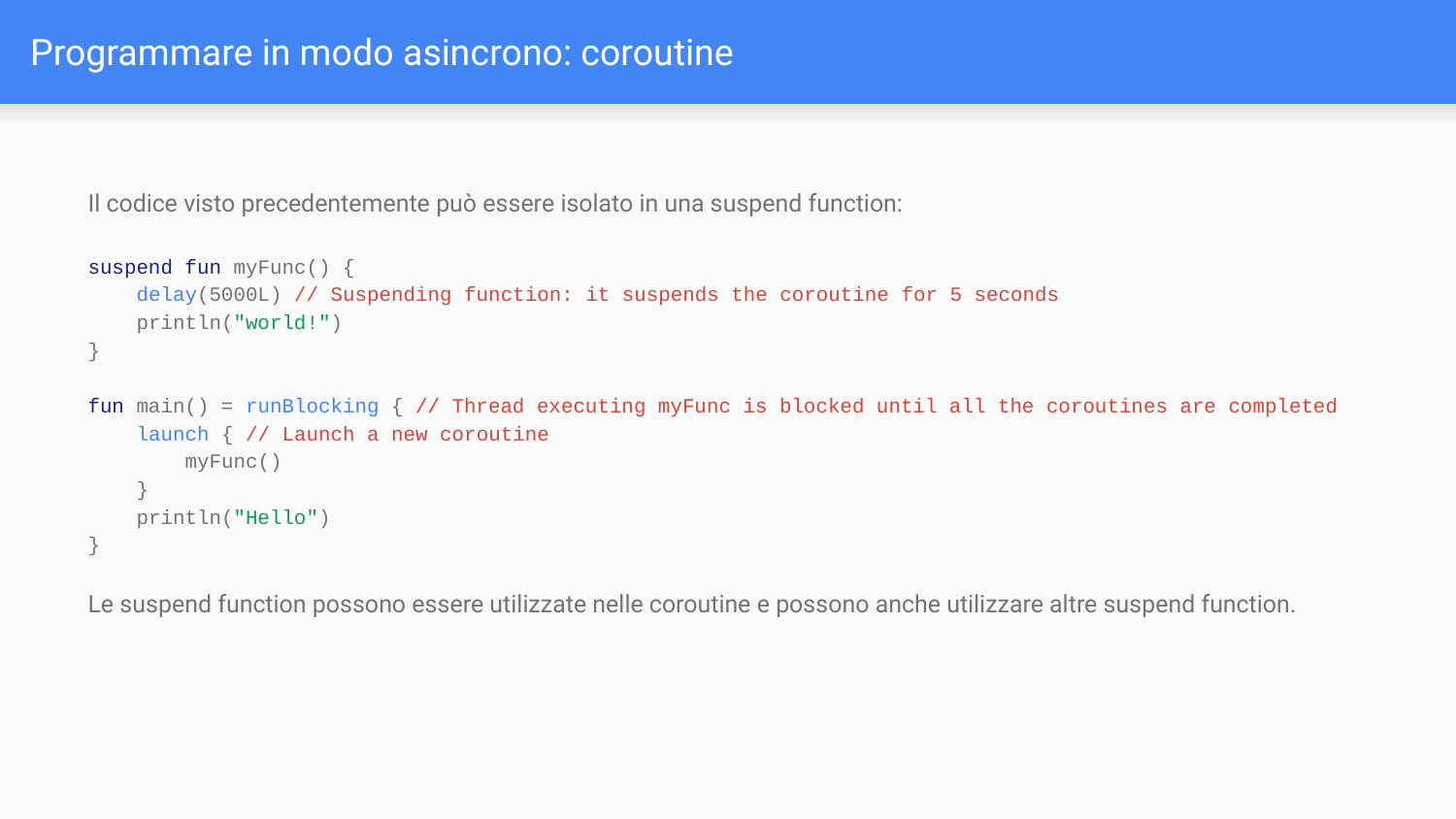

# Programmare in modo asincrono: coroutine
Il codice visto precedentemente può essere isolato in una suspend function:

suspend fun myFunc() {
    delay(5000L) // Suspending function: it suspends the coroutine for 5 seconds
    println("world!")
}

fun main() = runBlocking { // Thread executing myFunc is blocked until all the coroutines are completed
    launch { // Launch a new coroutine
        myFunc()
    }
    println("Hello")
}

Le suspend function possono essere utilizzate nelle coroutine e possono anche utilizzare altre suspend function.